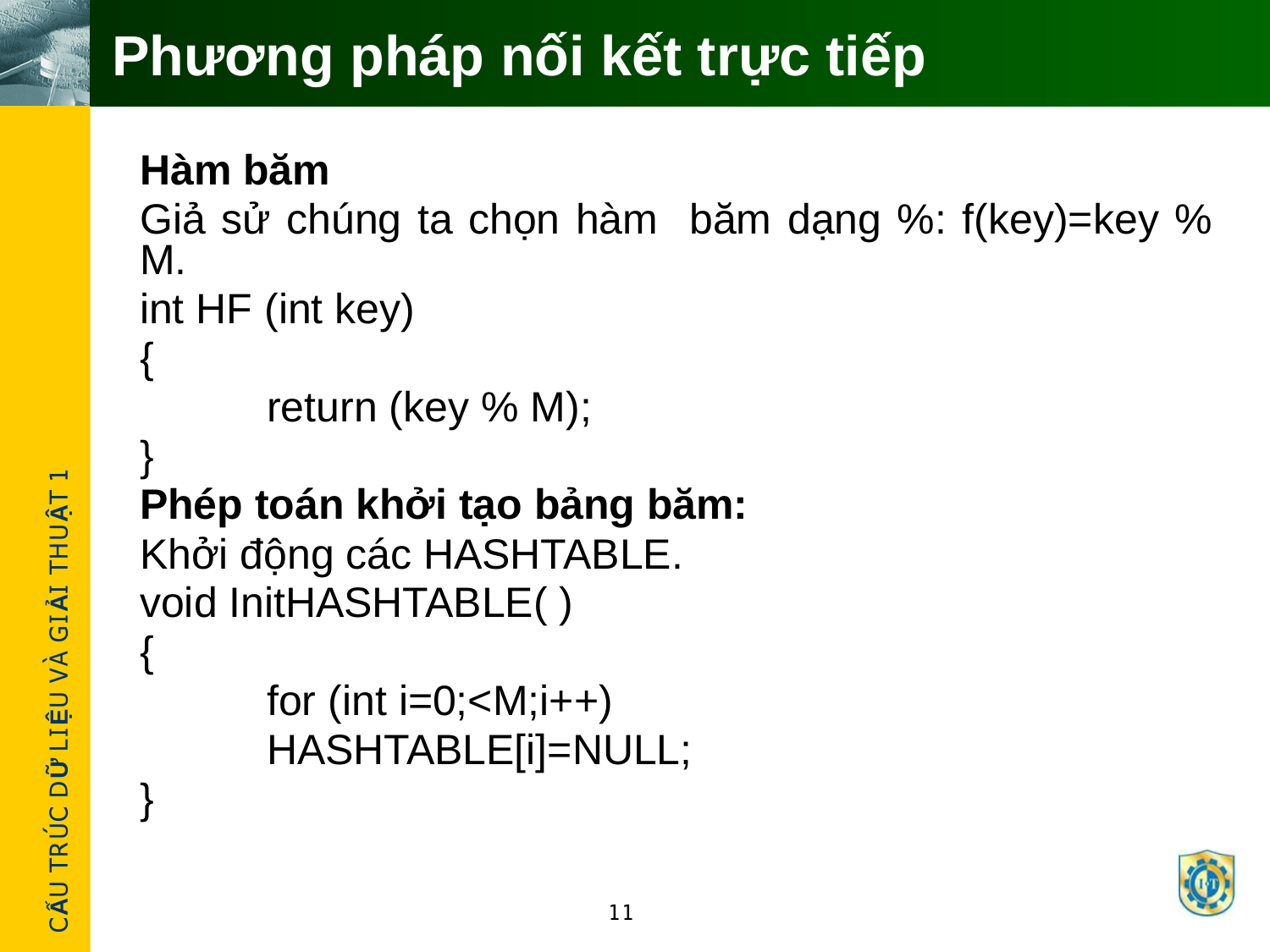

# Phương pháp nối kết trực tiếp
Hàm băm
Giả sử chúng ta chọn hàm  băm dạng %: f(key)=key % M.
int HF (int key)
{
	return (key % M);
}
Phép toán khởi tạo bảng băm:
Khởi động các HASHTABLE.
void InitHASHTABLE( )
{
	for (int i=0;<M;i++)
	HASHTABLE[i]=NULL;
}